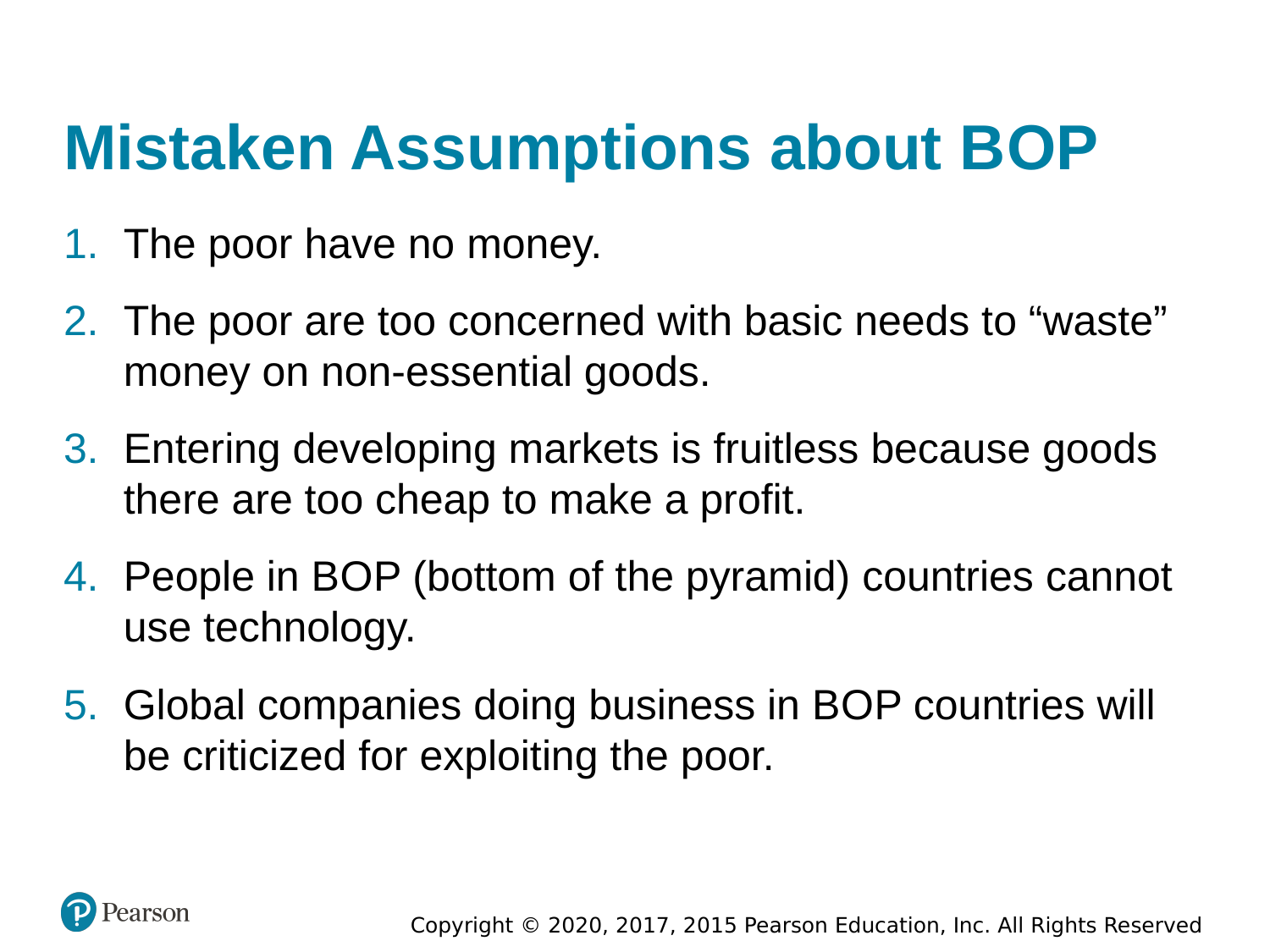

# Mistaken Assumptions about B O P
The poor have no money.
The poor are too concerned with basic needs to “waste” money on non-essential goods.
Entering developing markets is fruitless because goods there are too cheap to make a profit.
People in B O P (bottom of the pyramid) countries cannot use technology.
Global companies doing business in B O P countries will be criticized for exploiting the poor.